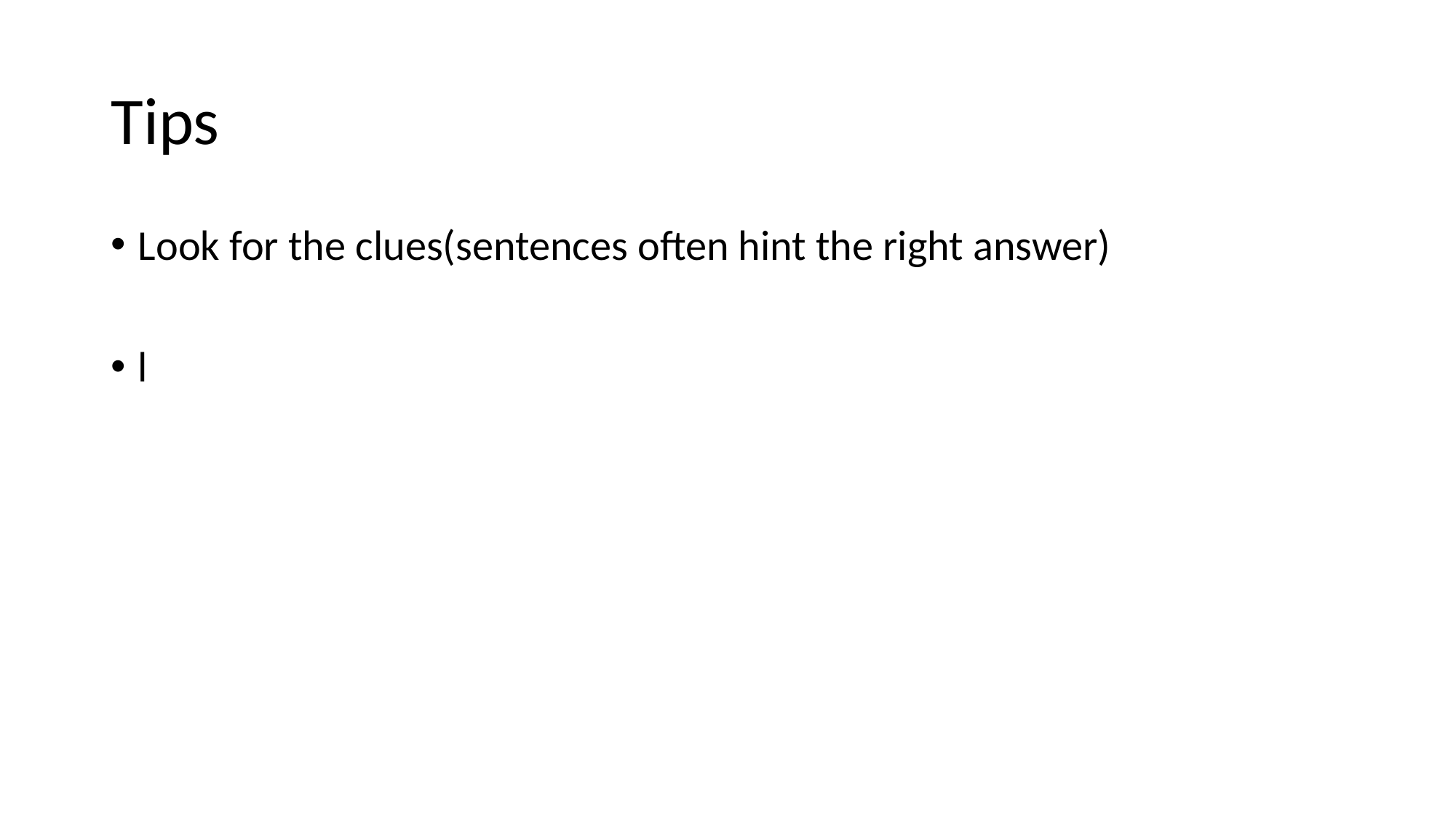

# Tips
Look for the clues(sentences often hint the right answer)

l